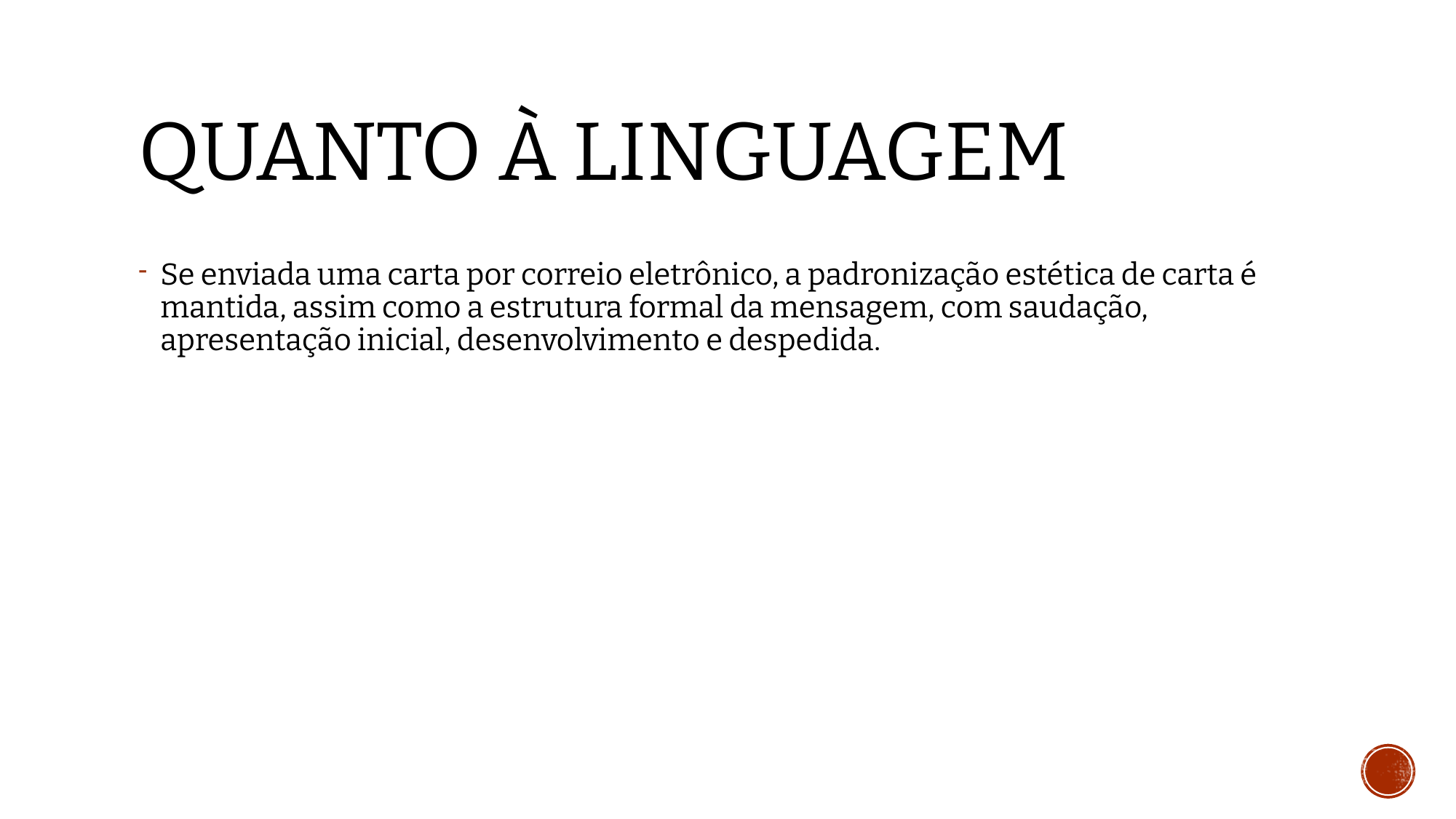

# Quanto à linguagem
Se enviada uma carta por correio eletrônico, a padronização estética de carta é mantida, assim como a estrutura formal da mensagem, com saudação, apresentação inicial, desenvolvimento e despedida.